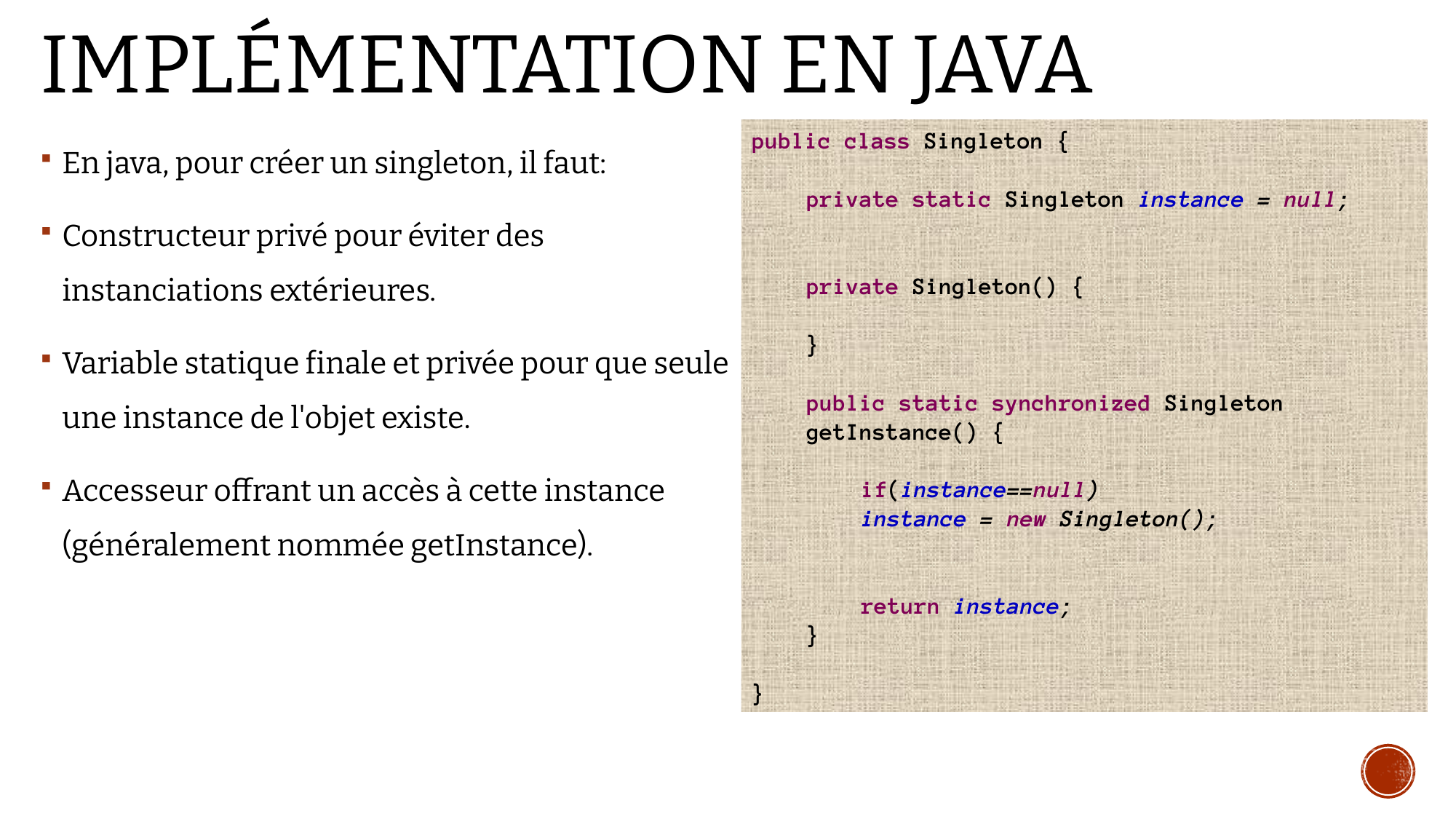

# Implémentation en java
En java, pour créer un singleton, il faut:
Constructeur privé pour éviter des instanciations extérieures.
Variable statique finale et privée pour que seule une instance de l'objet existe.
Accesseur offrant un accès à cette instance (généralement nommée getInstance).
public class Singleton {

private static Singleton instance = null;

private Singleton() {

}

public static synchronized Singleton getInstance() {

if(instance==null)
instance = new Singleton();

return instance;
}

}